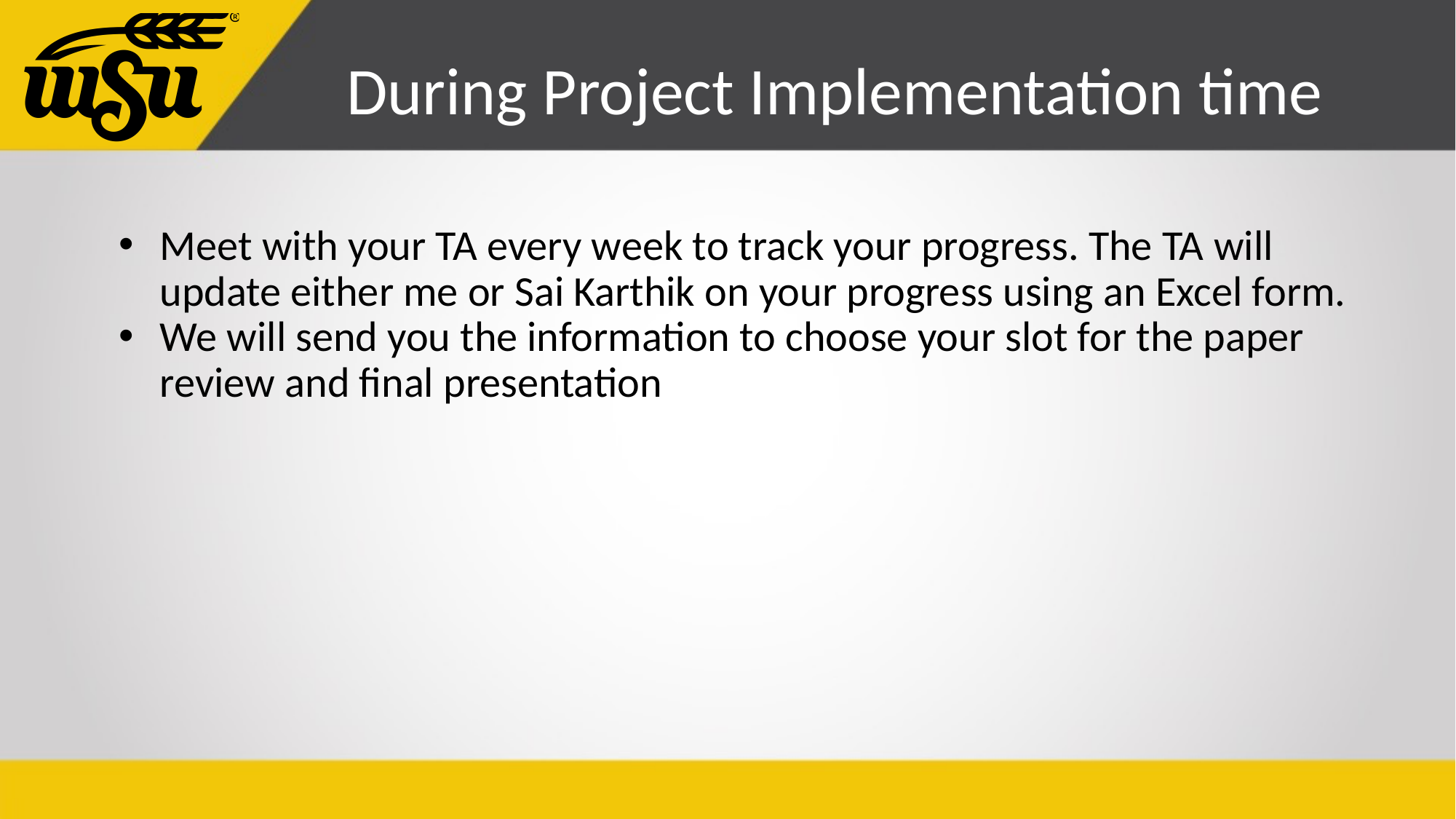

# During Project Implementation time
Meet with your TA every week to track your progress. The TA will update either me or Sai Karthik on your progress using an Excel form.
We will send you the information to choose your slot for the paper review and final presentation